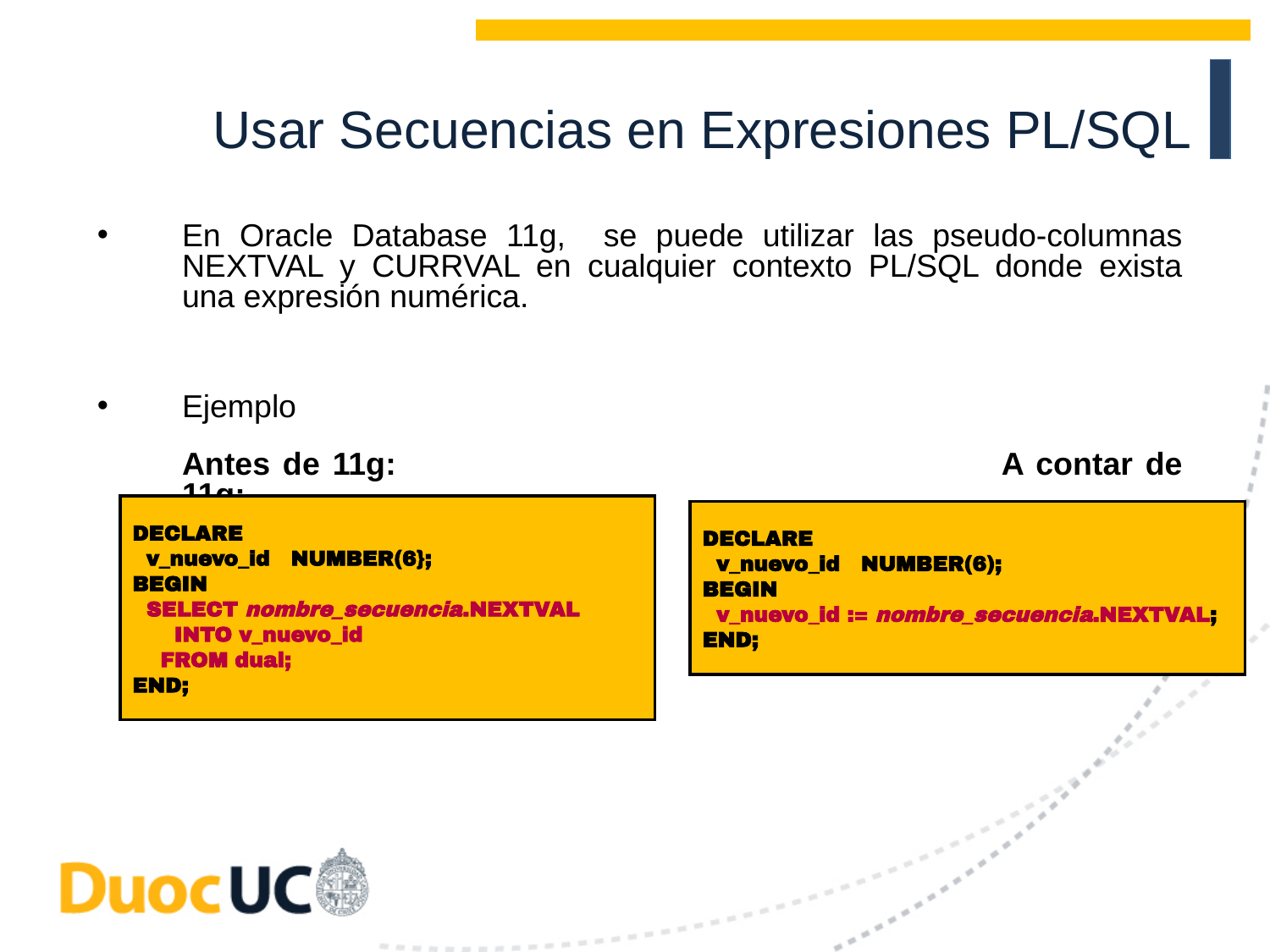

Usar Secuencias en Expresiones PL/SQL
En Oracle Database 11g,  se puede utilizar las pseudo-columnas NEXTVAL y CURRVAL en cualquier contexto PL/SQL donde exista una expresión numérica.

Ejemplo

	Antes de 11g:					    A contar de 11g:

DECLARE
  v_nuevo_id   NUMBER(6};
BEGIN
  SELECT nombre_secuencia.NEXTVAL
      INTO v_nuevo_id
    FROM dual;
END;

DECLARE
  v_nuevo_id   NUMBER(6);
BEGIN
  v_nuevo_id := nombre_secuencia.NEXTVAL;
END;